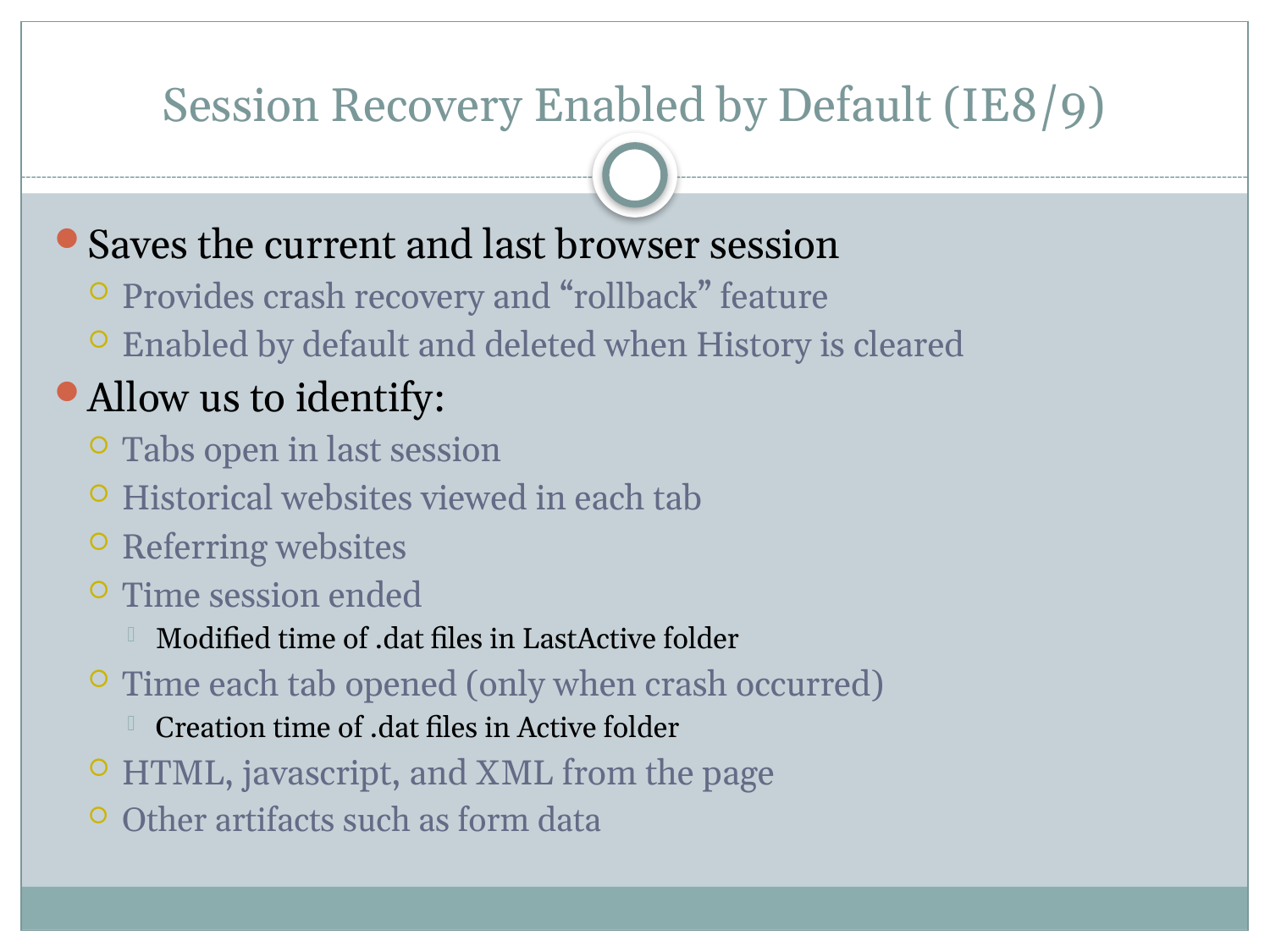

# Session Recovery Enabled by Default (IE8/9)
Saves the current and last browser session
Provides crash recovery and “rollback” feature
Enabled by default and deleted when History is cleared
Allow us to identify:
Tabs open in last session
Historical websites viewed in each tab
Referring websites
Time session ended
Modified time of .dat files in LastActive folder
Time each tab opened (only when crash occurred)
Creation time of .dat files in Active folder
HTML, javascript, and XML from the page
Other artifacts such as form data